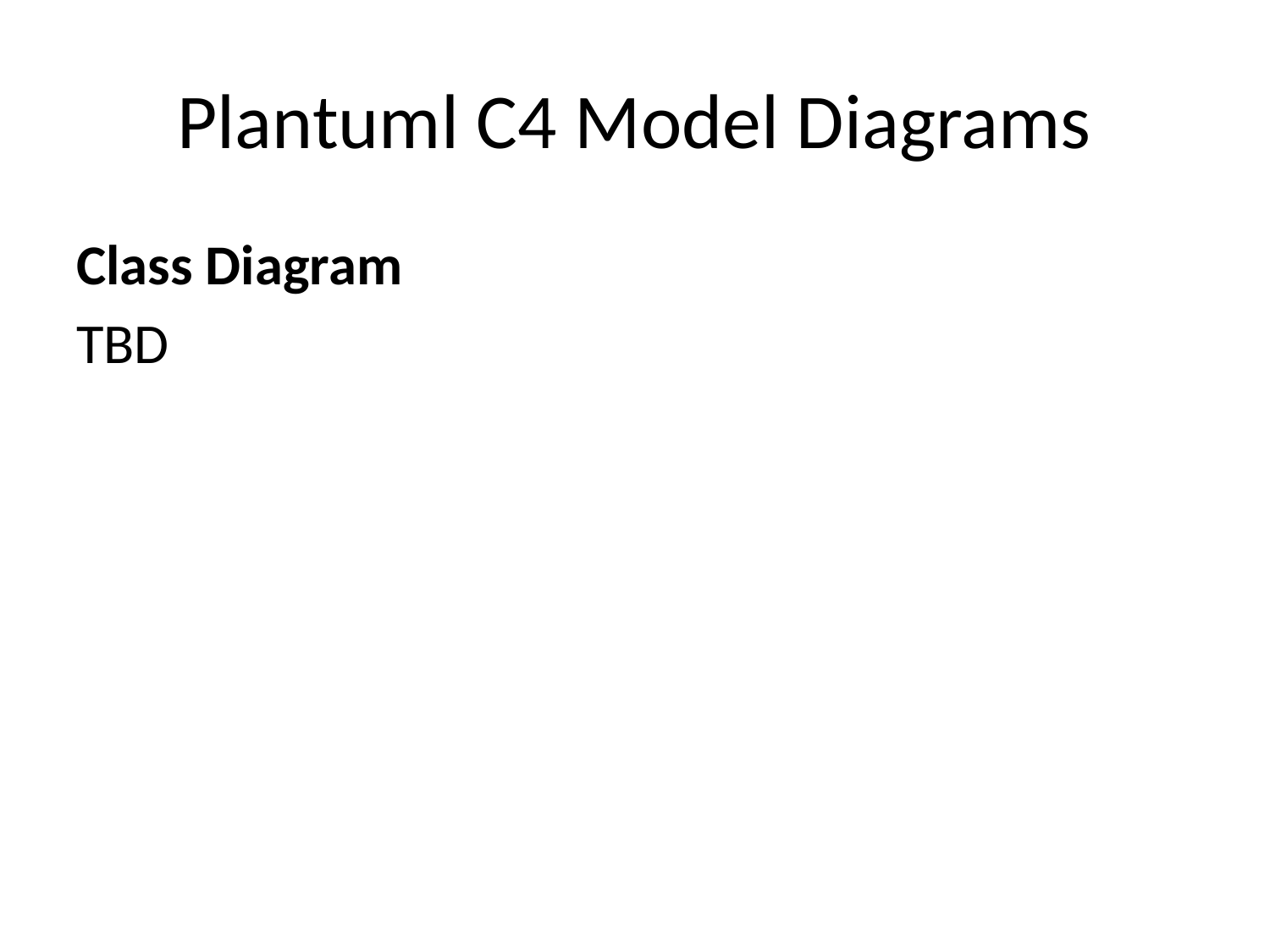

# Plantuml C4 Model Diagrams
Class Diagram
TBD